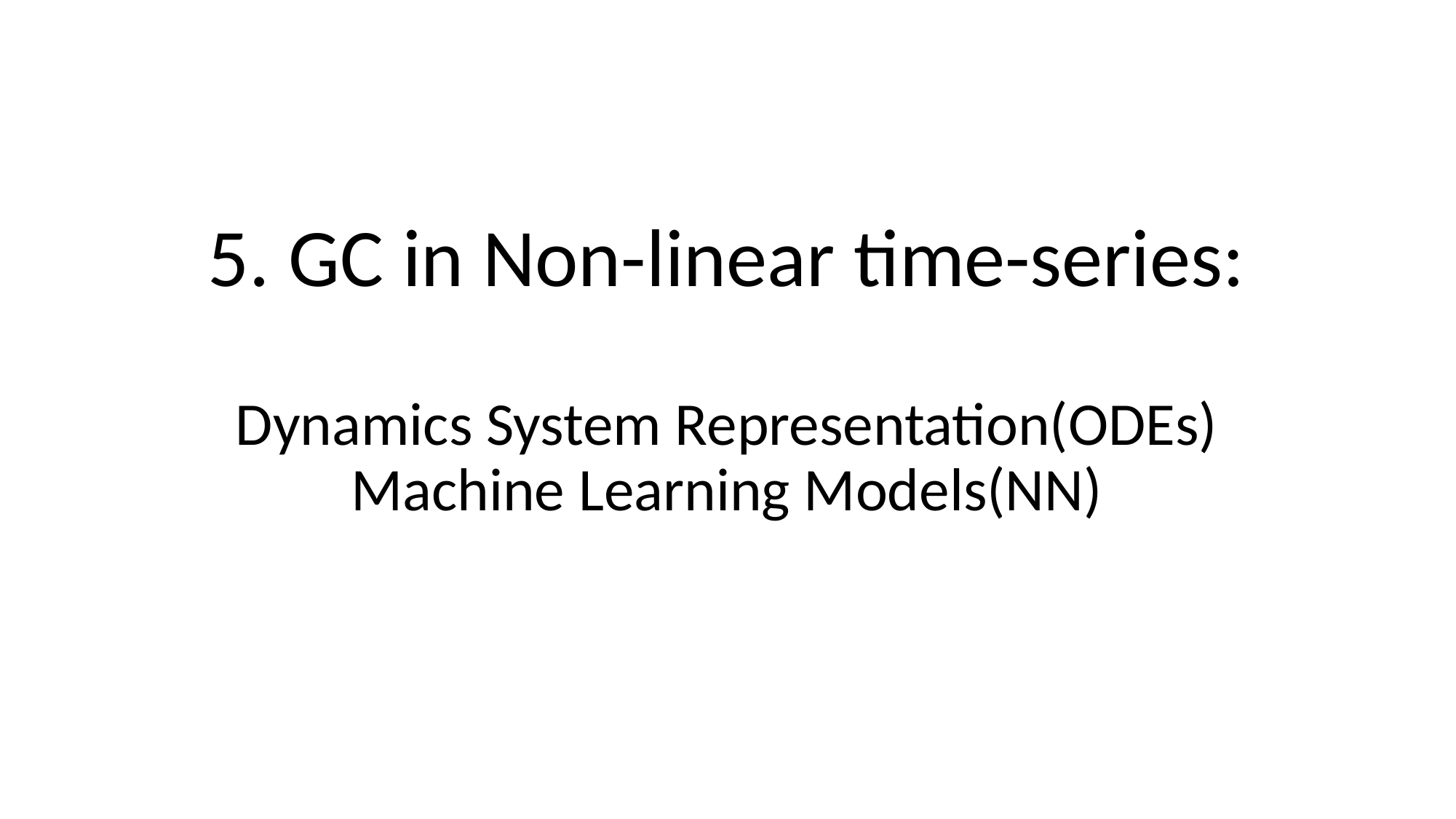

# 5. GC in Non-linear time-series: Dynamics System Representation(ODEs) Machine Learning Models(NN)